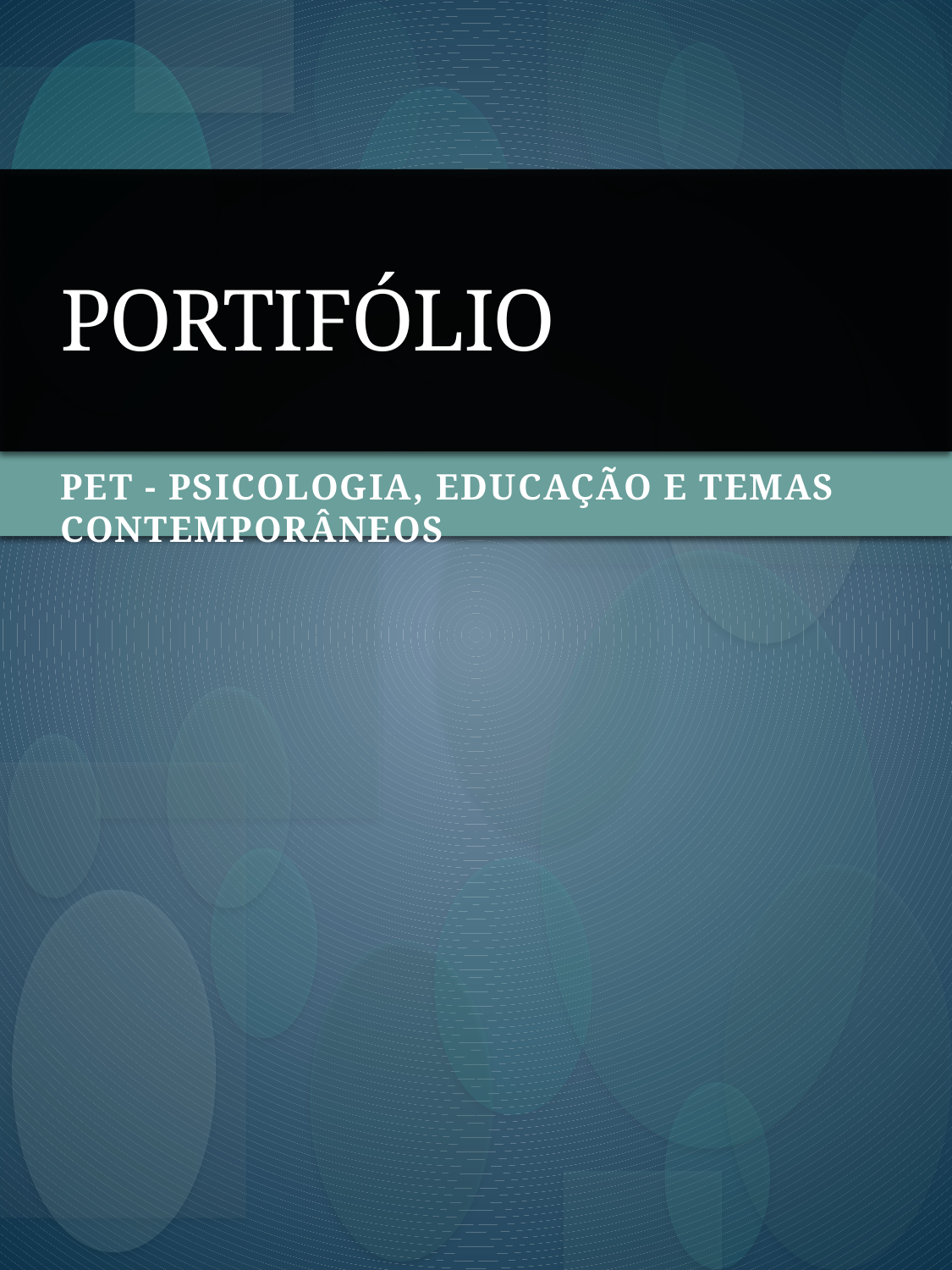

# Portifólio
PET - PSICOLOGIA, EDUCAÇÃO E TEMAS CONTEMPORÂNEOS